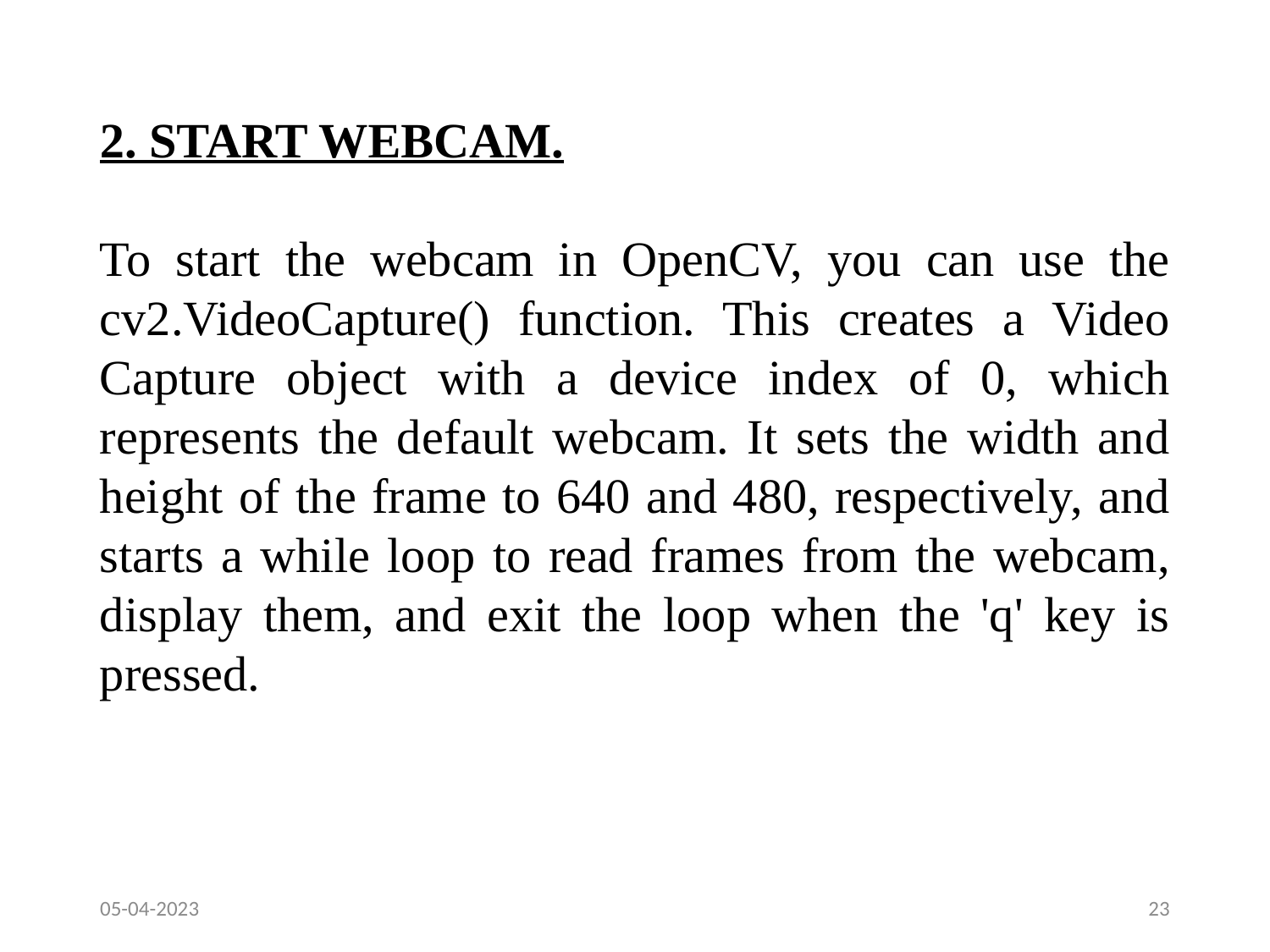

2. START WEBCAM.

To start the webcam in OpenCV, you can use the cv2.VideoCapture() function. This creates a Video Capture object with a device index of 0, which represents the default webcam. It sets the width and height of the frame to 640 and 480, respectively, and starts a while loop to read frames from the webcam, display them, and exit the loop when the 'q' key is pressed.

05-04-2023
23